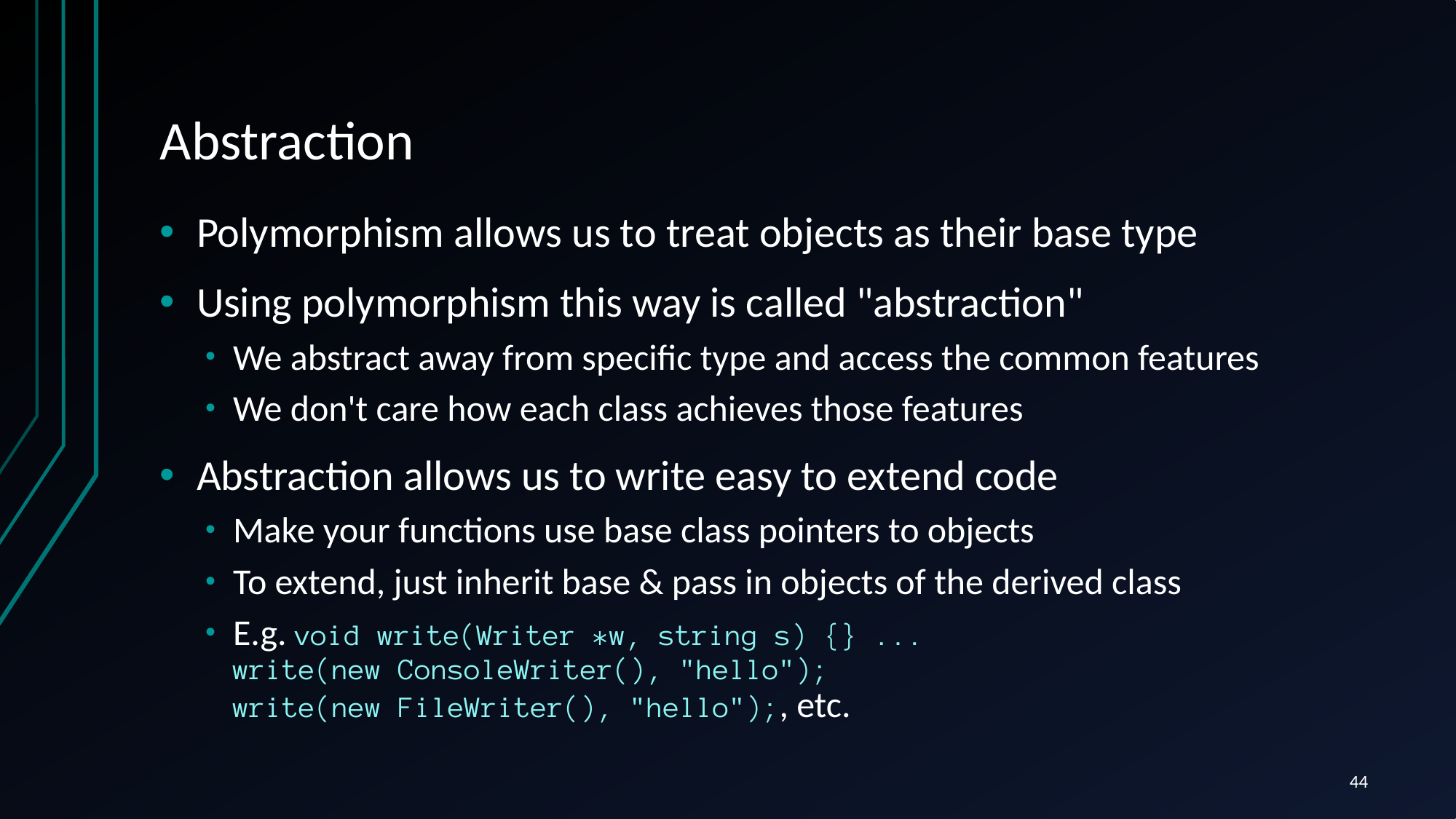

# Abstraction
Polymorphism allows us to treat objects as their base type
Using polymorphism this way is called "abstraction"
We abstract away from specific type and access the common features
We don't care how each class achieves those features
Abstraction allows us to write easy to extend code
Make your functions use base class pointers to objects
To extend, just inherit base & pass in objects of the derived class
E.g. void write(Writer *w, string s) {} ...
write(new ConsoleWriter(), "hello");
write(new FileWriter(), "hello");, etc.
44